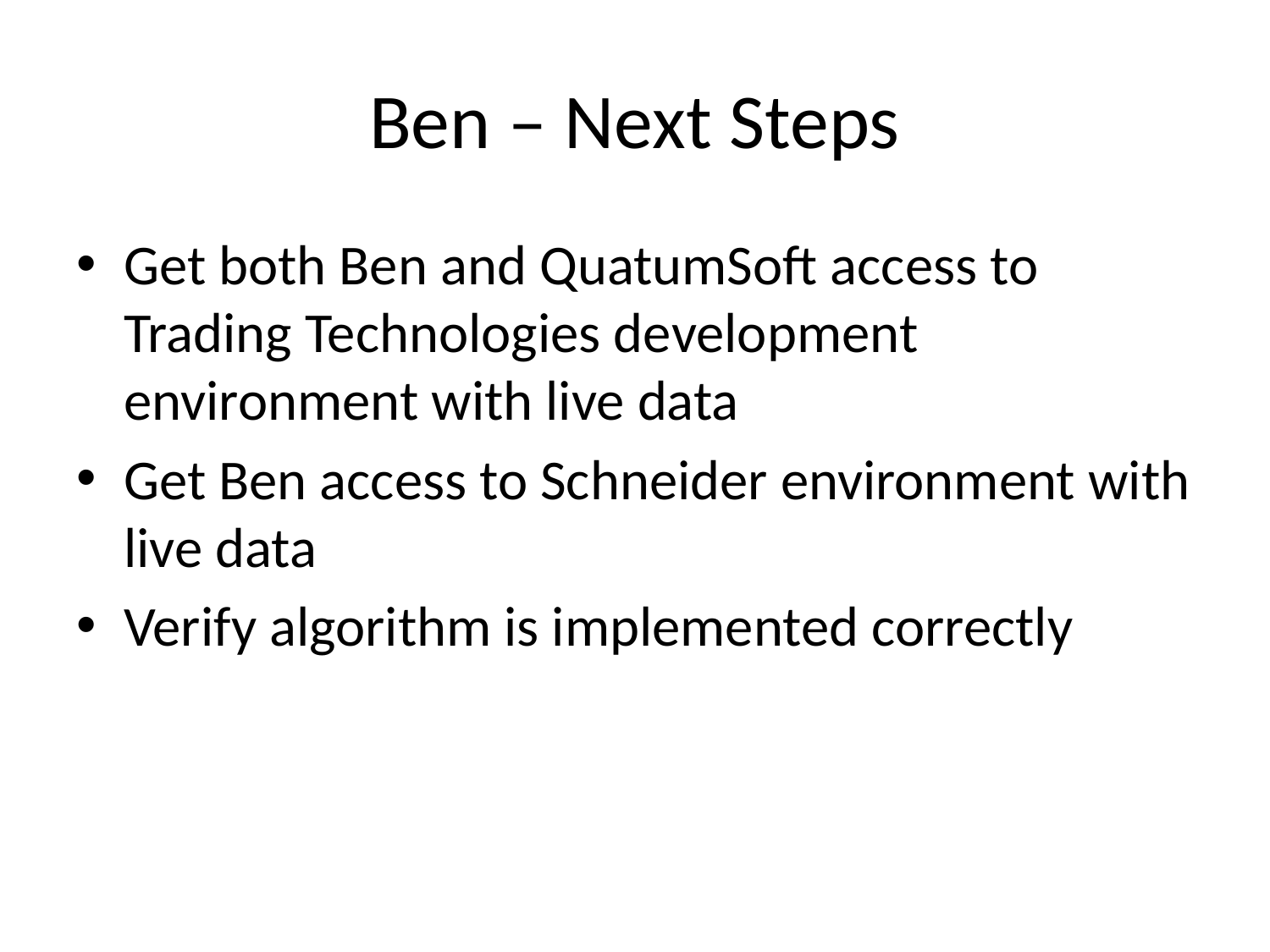

# Ben – Next Steps
Get both Ben and QuatumSoft access to Trading Technologies development environment with live data
Get Ben access to Schneider environment with live data
Verify algorithm is implemented correctly